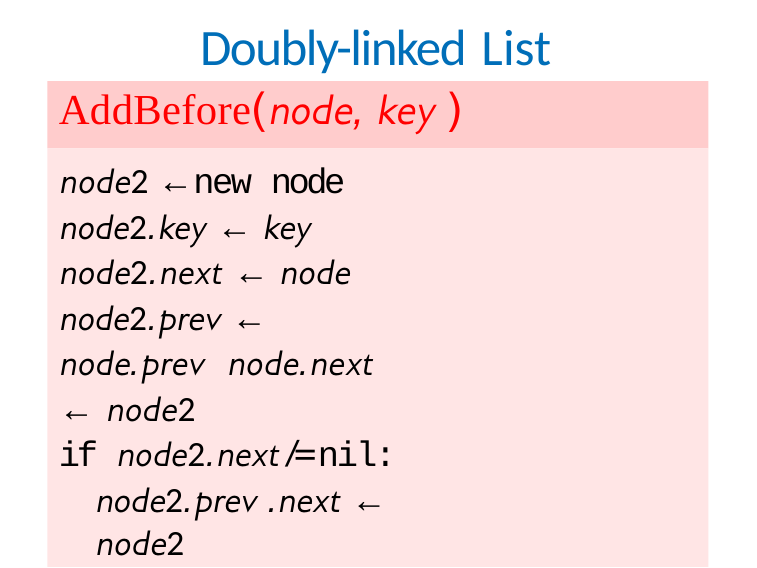

# Doubly-linked List
AddBefore(node, key )
node2 ←new node  node2.key ← key  node2.next ← node  node2.prev ← node.prev  node.next ← node2
if node2.next ̸=nil:
node2.prev .next ← node2
if head = node:  head ← node2